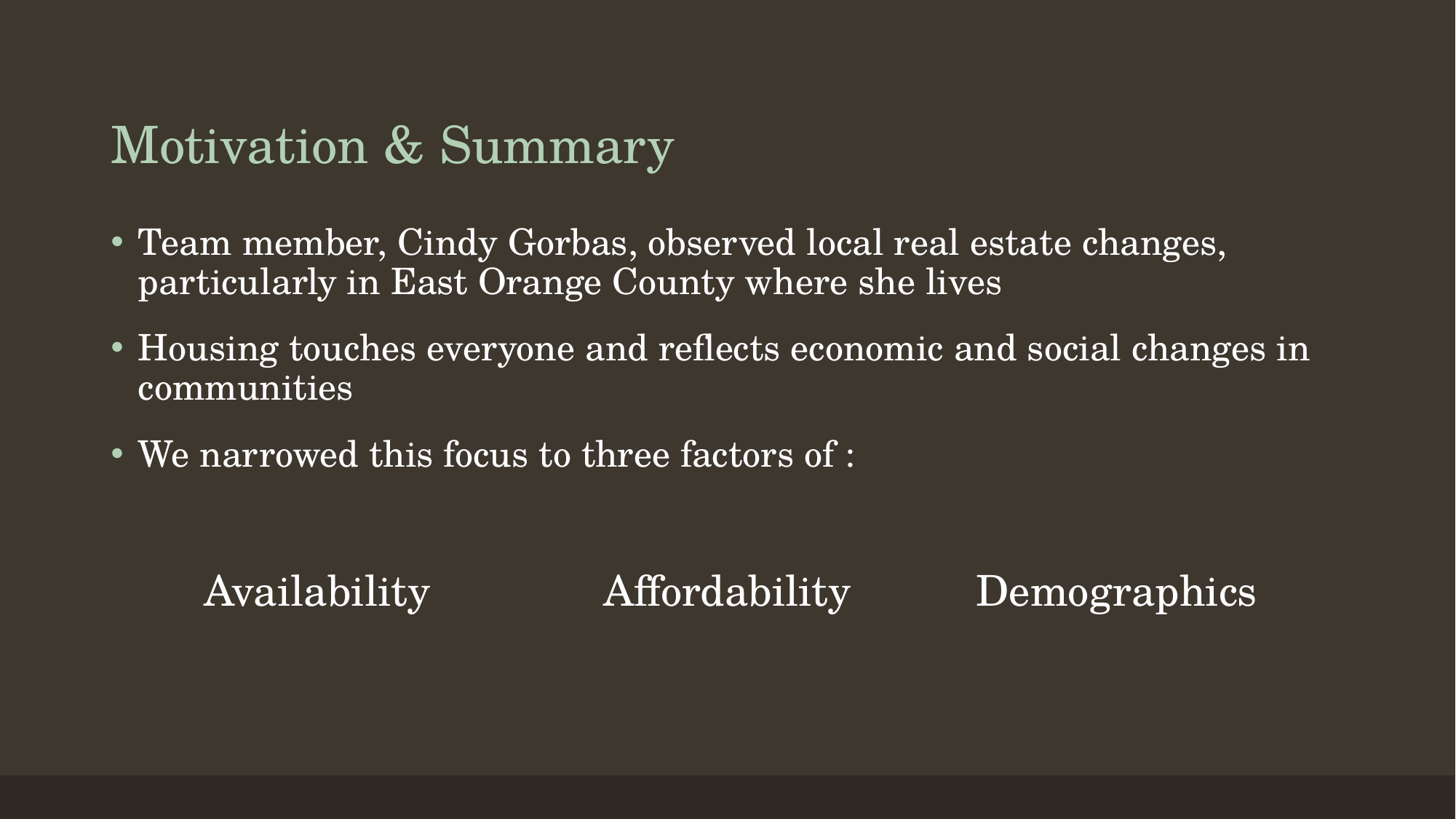

# Motivation & Summary
Team member, Cindy Gorbas, observed local real estate changes, particularly in East Orange County where she lives
Housing touches everyone and reflects economic and social changes in communities
We narrowed this focus to three factors of :

Availability
Affordability
Demographics